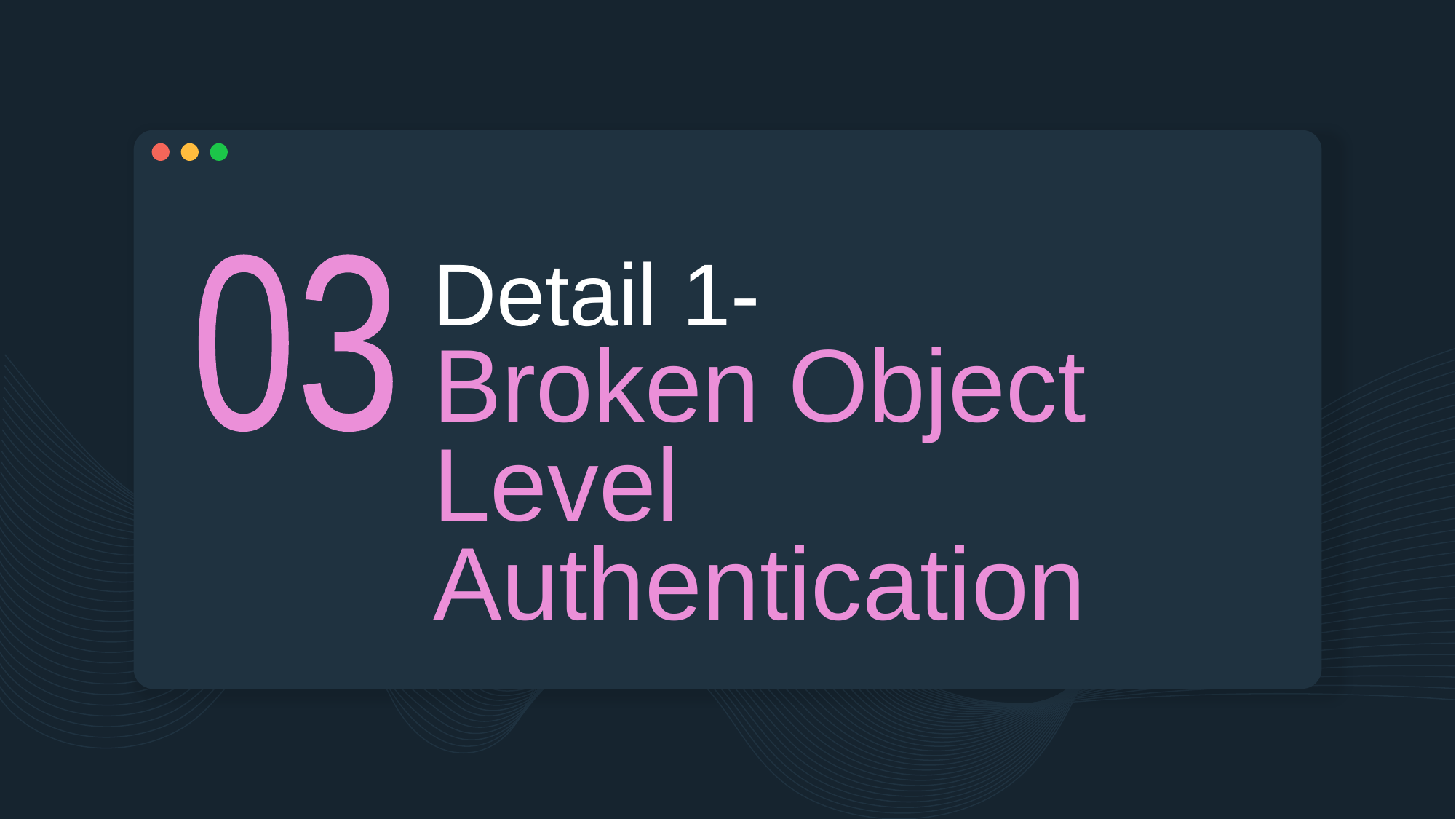

# Detail 1- Broken Object Level Authentication
03